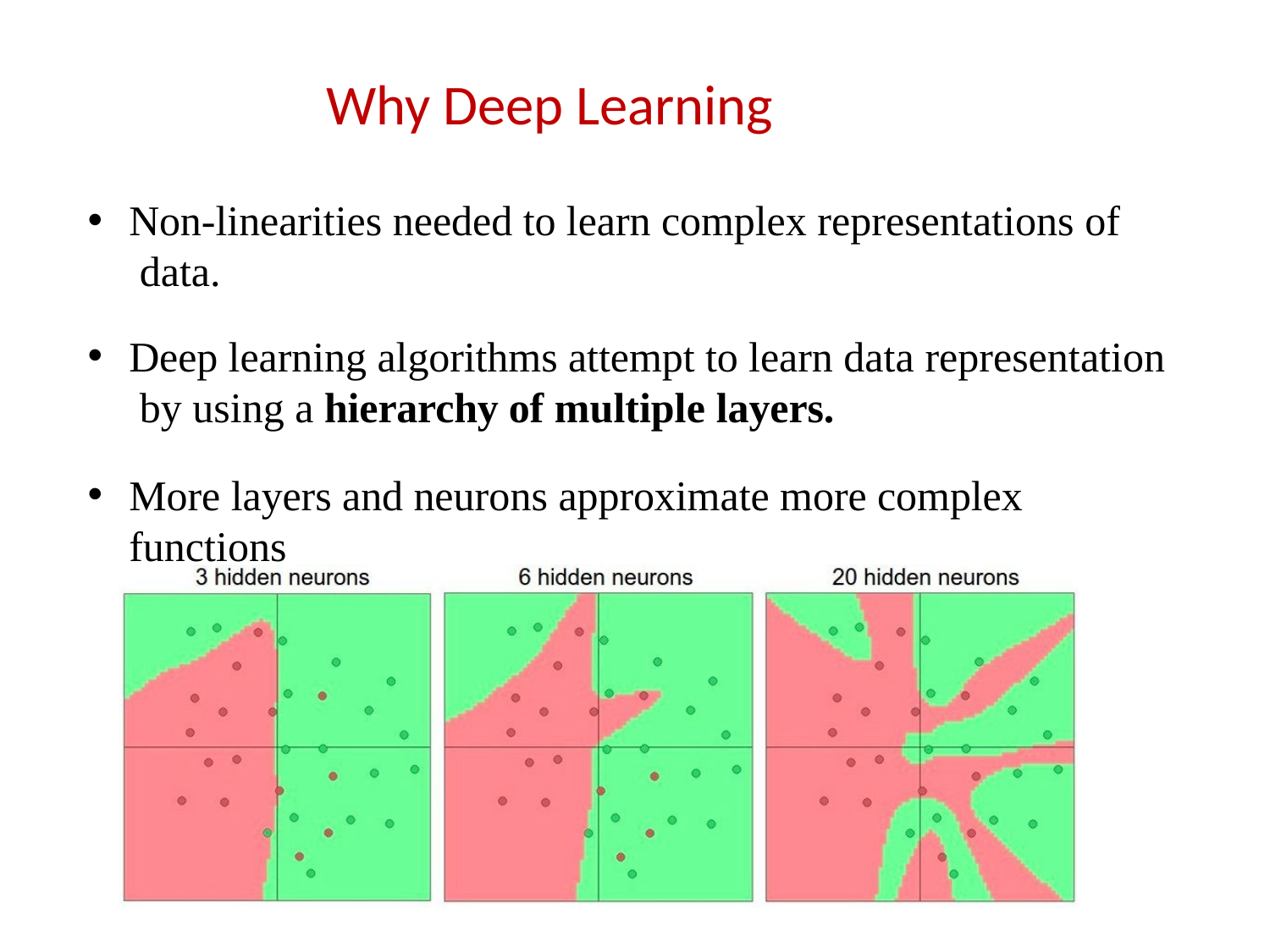

# Why Deep Learning
Non-linearities needed to learn complex representations of  data.
Deep learning algorithms attempt to learn data representation  by using a hierarchy of multiple layers.
More layers and neurons approximate more complex functions